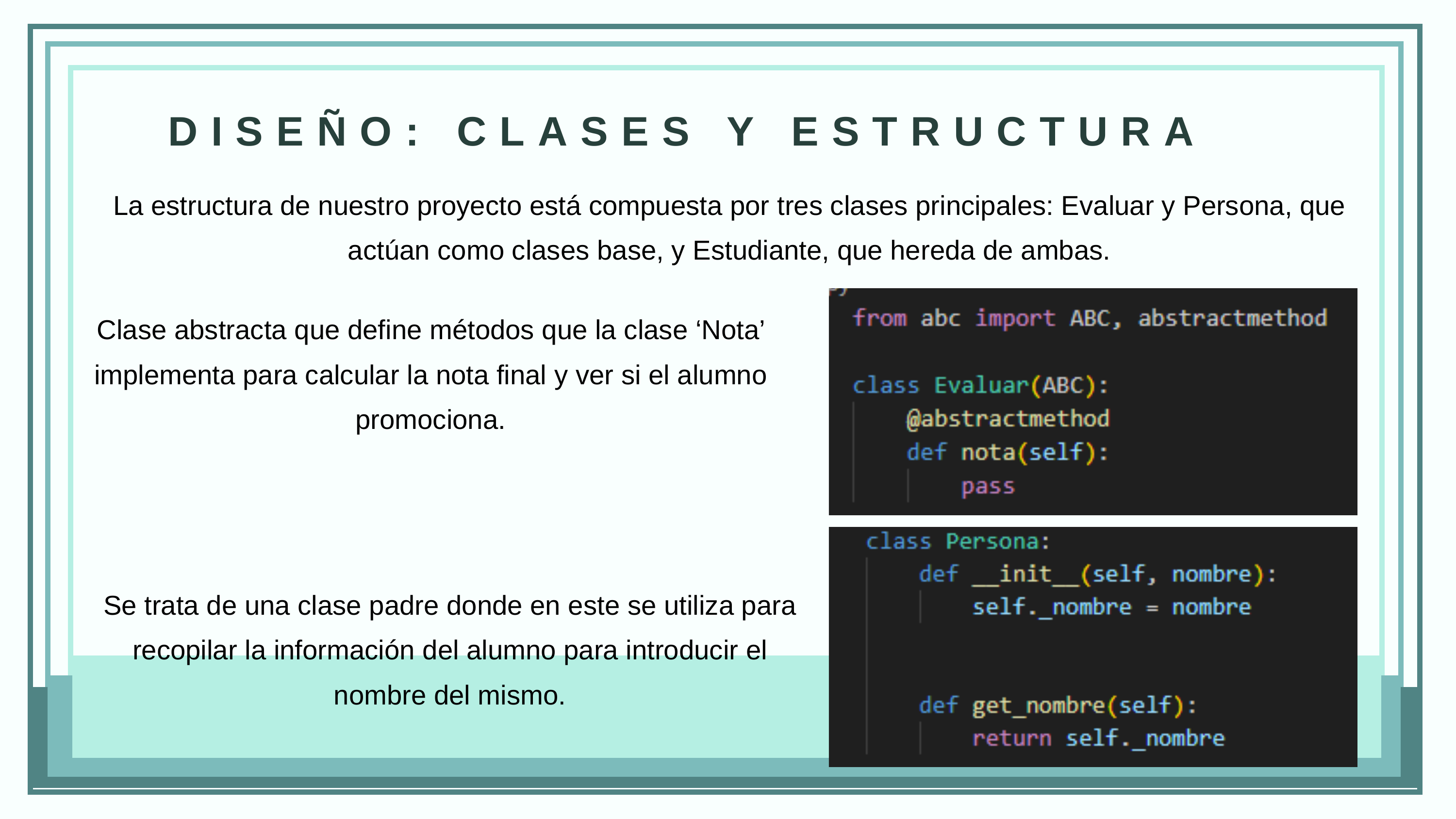

DISEÑO: CLASES Y ESTRUCTURA
La estructura de nuestro proyecto está compuesta por tres clases principales: Evaluar y Persona, que actúan como clases base, y Estudiante, que hereda de ambas.

Clase abstracta que define métodos que la clase ‘Nota’ implementa para calcular la nota final y ver si el alumno promociona.

Se trata de una clase padre donde en este se utiliza para recopilar la información del alumno para introducir el nombre del mismo.